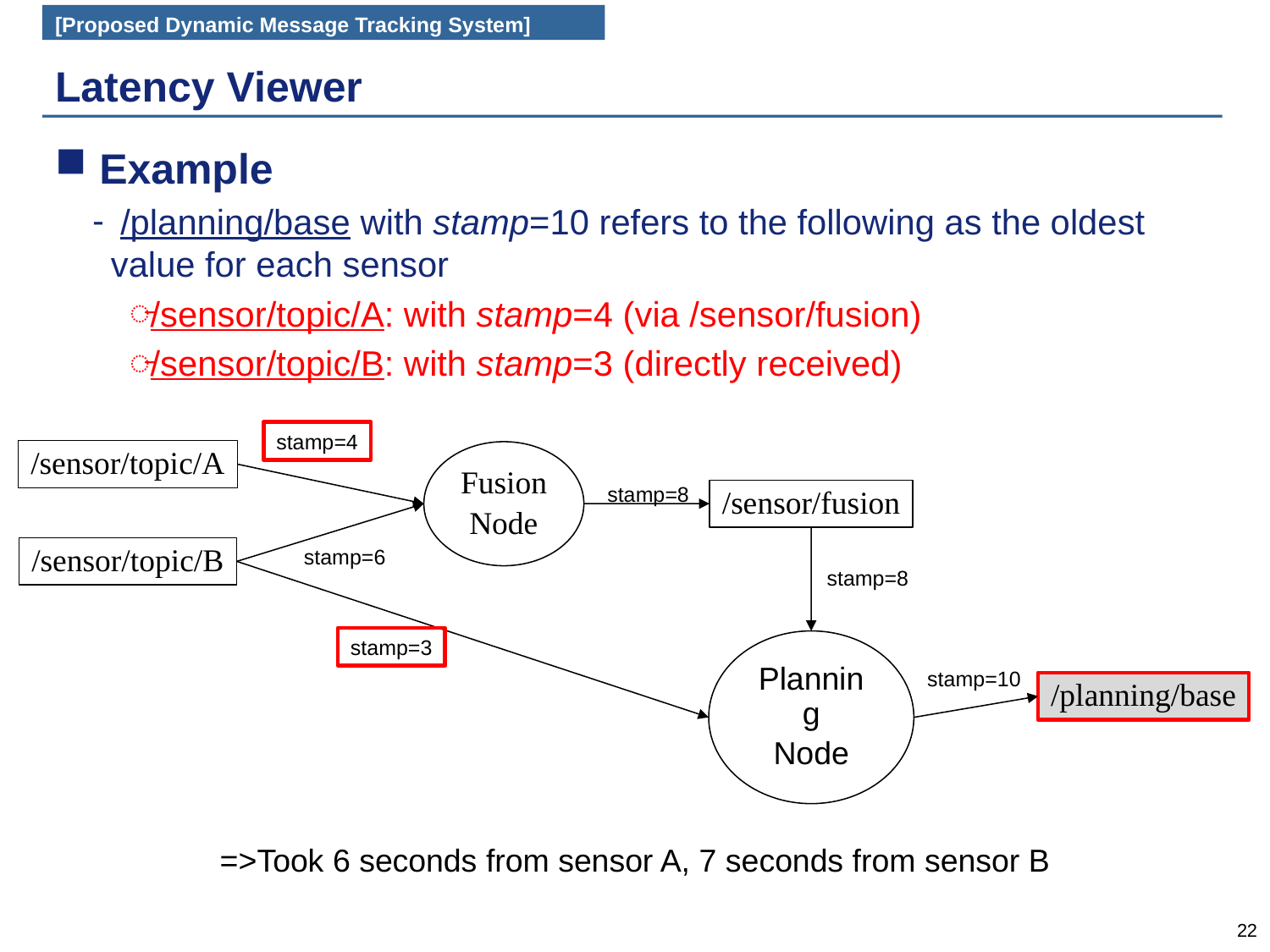

[Proposed Dynamic Message Tracking System]
# Latency Viewer
 Example
 /planning/base with stamp=10 refers to the following as the oldest value for each sensor
/sensor/topic/A: with stamp=4 (via /sensor/fusion)
/sensor/topic/B: with stamp=3 (directly received)
stamp=4
/sensor/topic/A
Fusion
Node
stamp=8
/sensor/fusion
/sensor/topic/B
stamp=6
stamp=8
stamp=3
Planning
Node
stamp=10
/planning/base
=>Took 6 seconds from sensor A, 7 seconds from sensor B
22